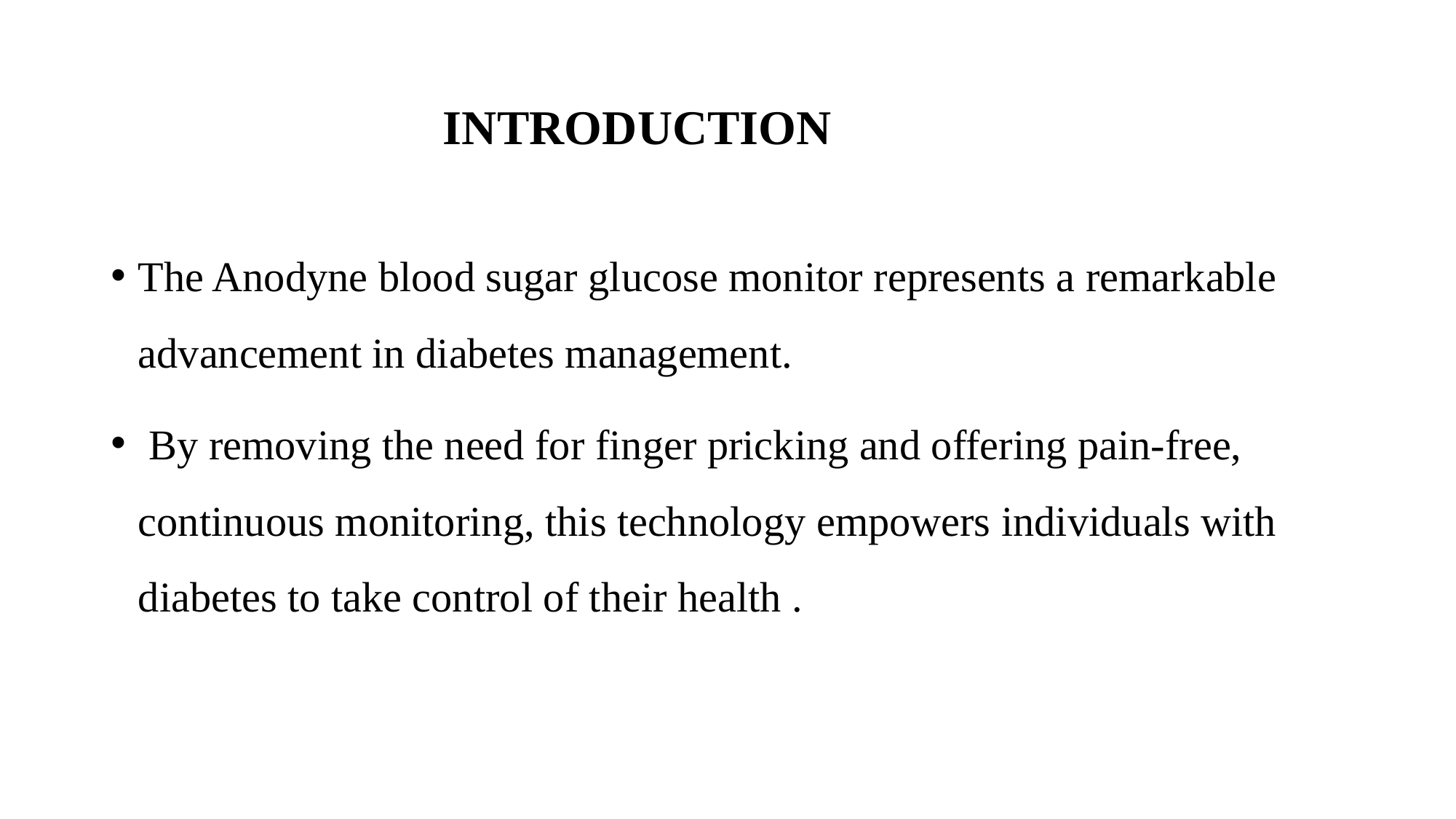

# INTRODUCTION
The Anodyne blood sugar glucose monitor represents a remarkable advancement in diabetes management.
 By removing the need for finger pricking and offering pain-free, continuous monitoring, this technology empowers individuals with diabetes to take control of their health .